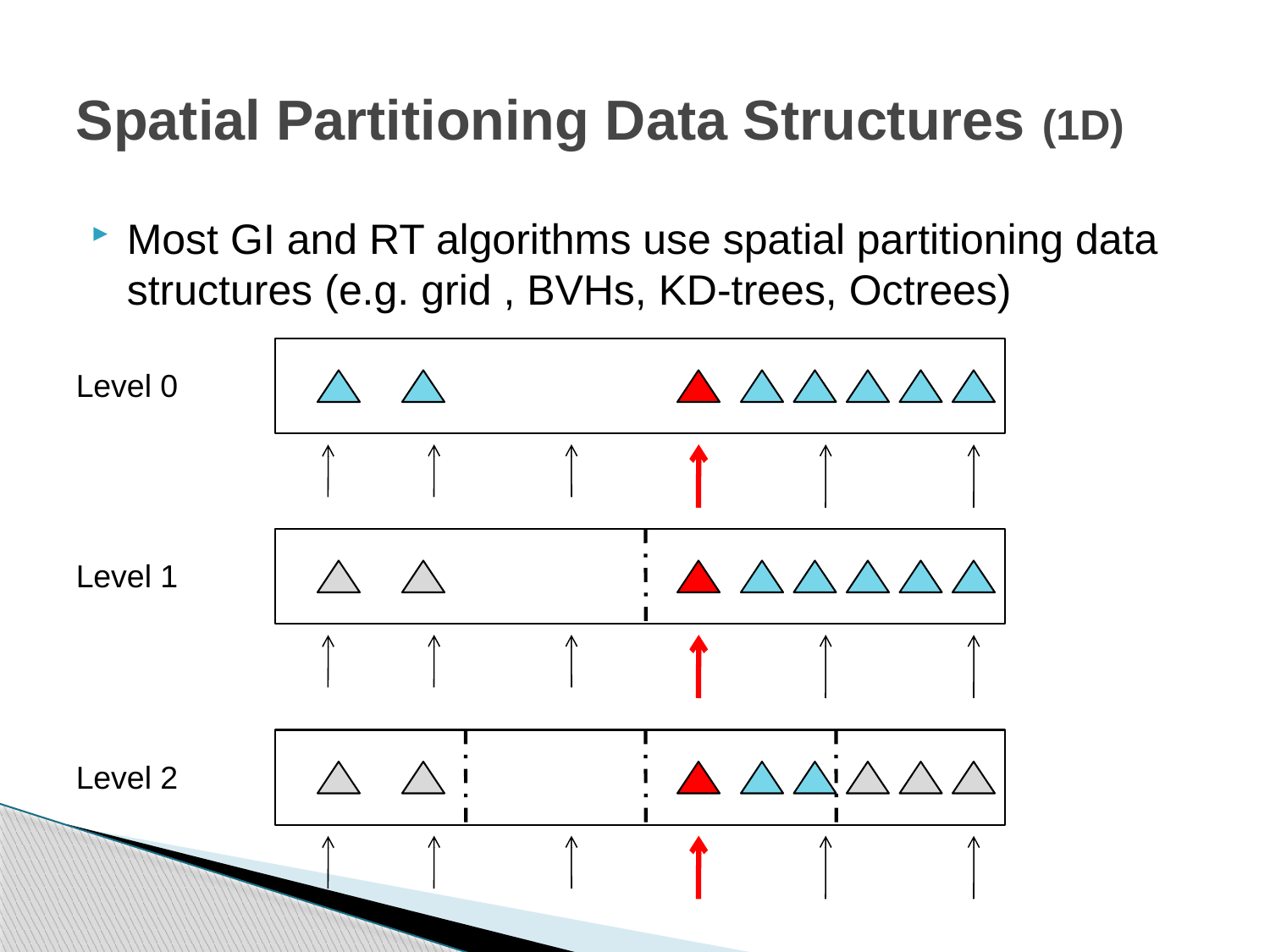

# Spatial Partitioning Data Structures (1D)
Most GI and RT algorithms use spatial partitioning data structures (e.g. grid , BVHs, KD-trees, Octrees)

Level 0

Level 1

Level 2